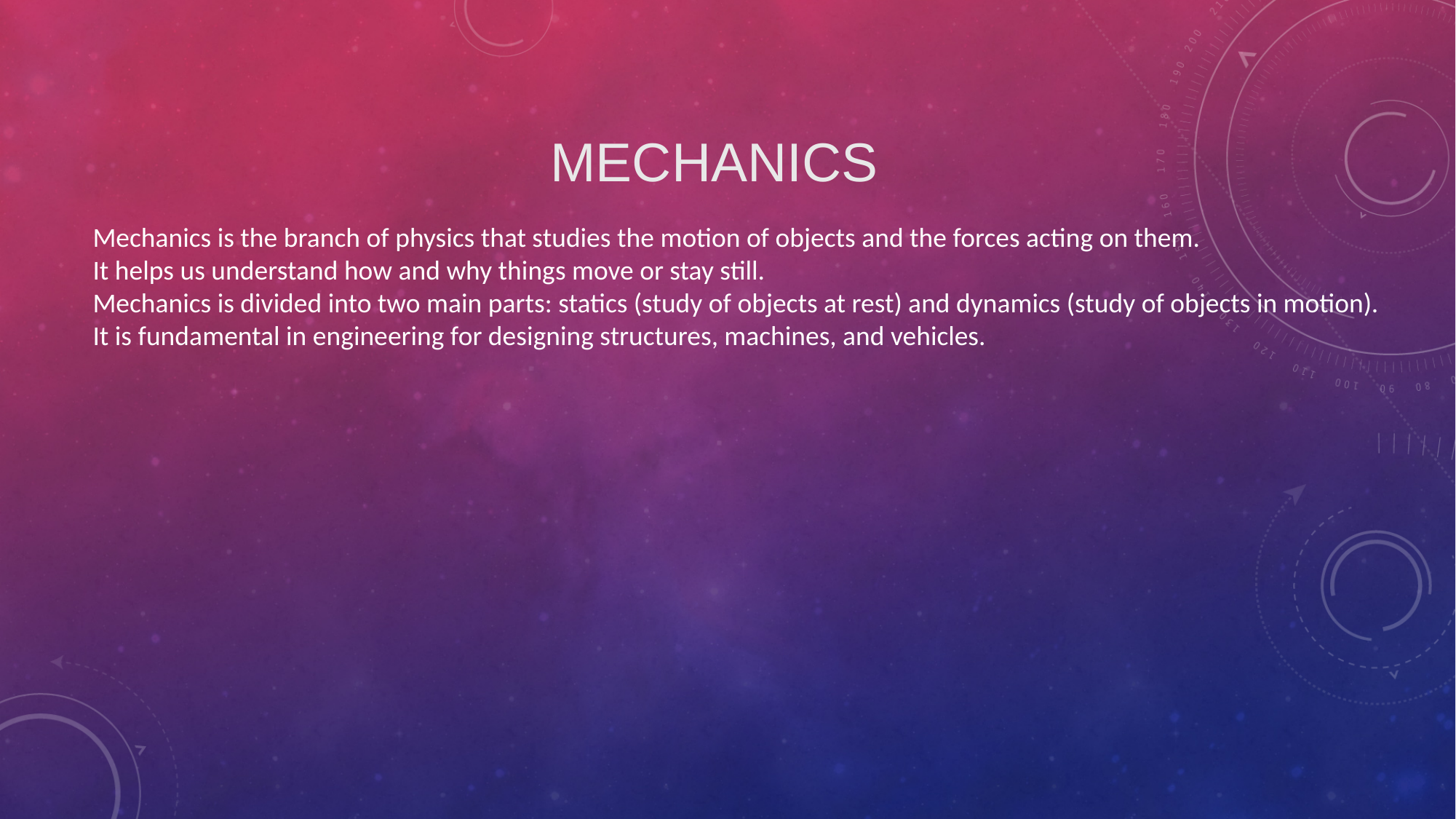

# Mechanics
Mechanics is the branch of physics that studies the motion of objects and the forces acting on them.
It helps us understand how and why things move or stay still.
Mechanics is divided into two main parts: statics (study of objects at rest) and dynamics (study of objects in motion).
It is fundamental in engineering for designing structures, machines, and vehicles.